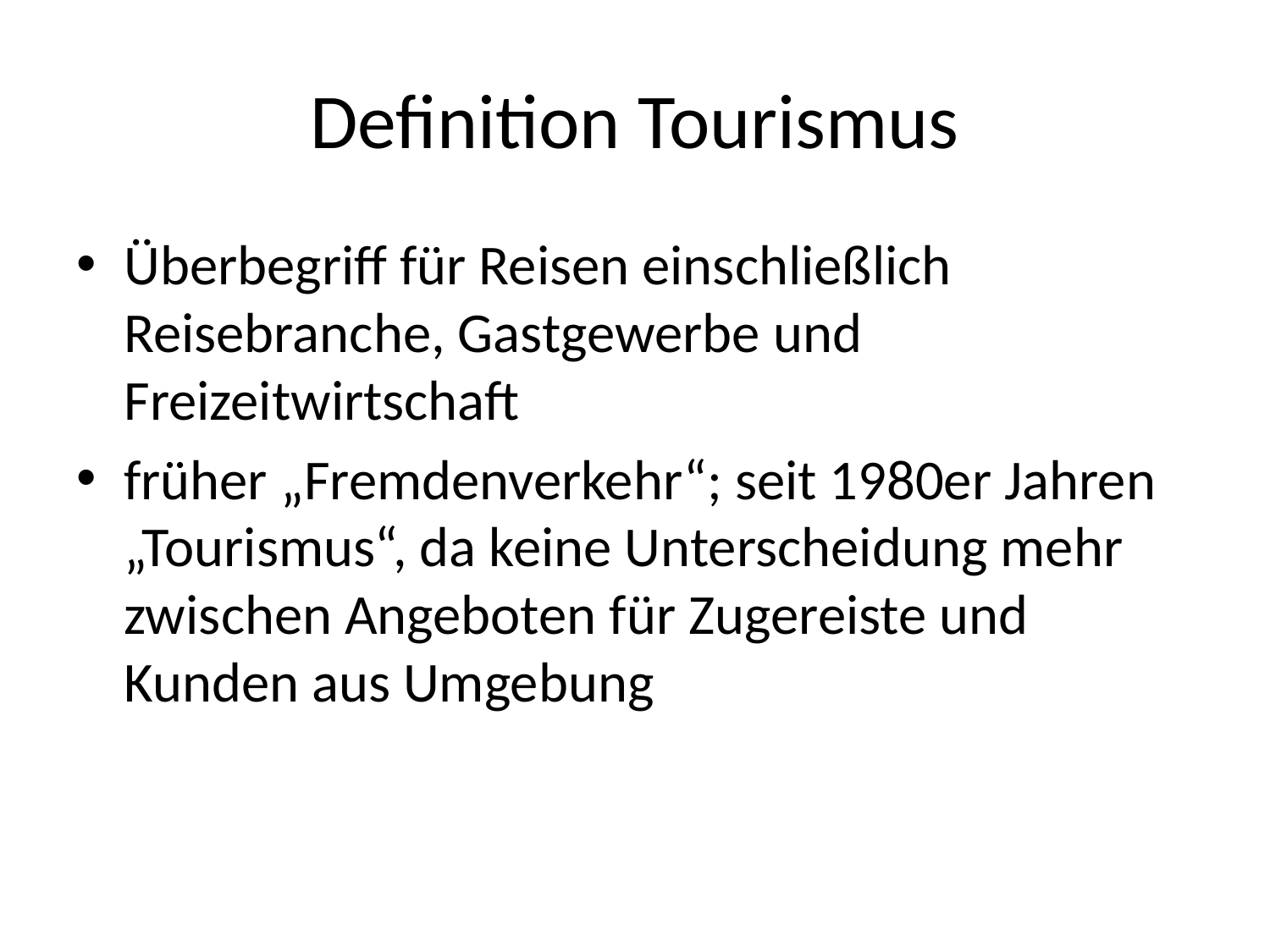

# Definition Tourismus
Überbegriff für Reisen einschließlich Reisebranche, Gastgewerbe und Freizeitwirtschaft
früher „Fremdenverkehr“; seit 1980er Jahren „Tourismus“, da keine Unterscheidung mehr zwischen Angeboten für Zugereiste und Kunden aus Umgebung